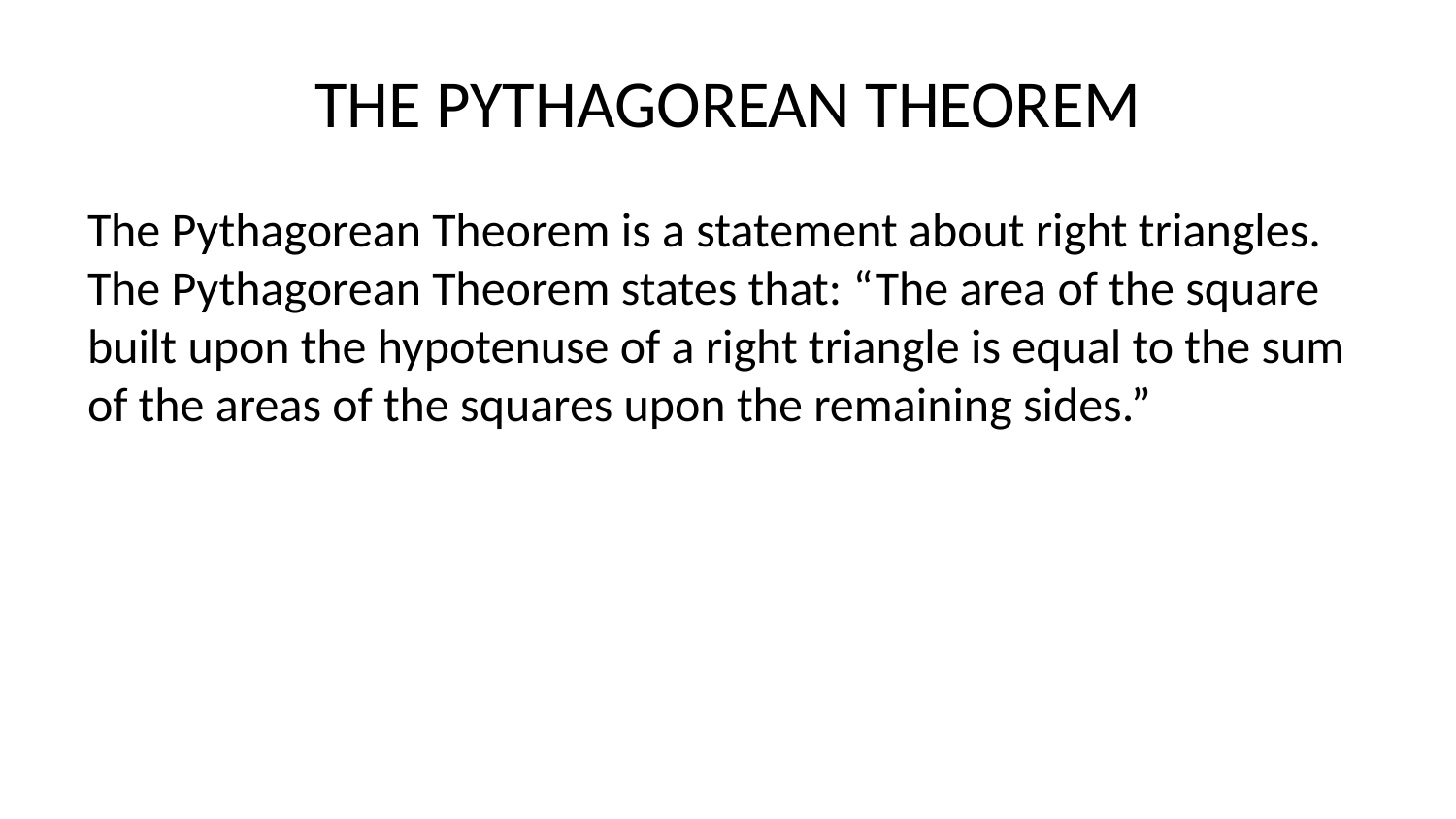

# THE PYTHAGOREAN THEOREM
The Pythagorean Theorem is a statement about right triangles. The Pythagorean Theorem states that: “The area of the square built upon the hypotenuse of a right triangle is equal to the sum of the areas of the squares upon the remaining sides.”